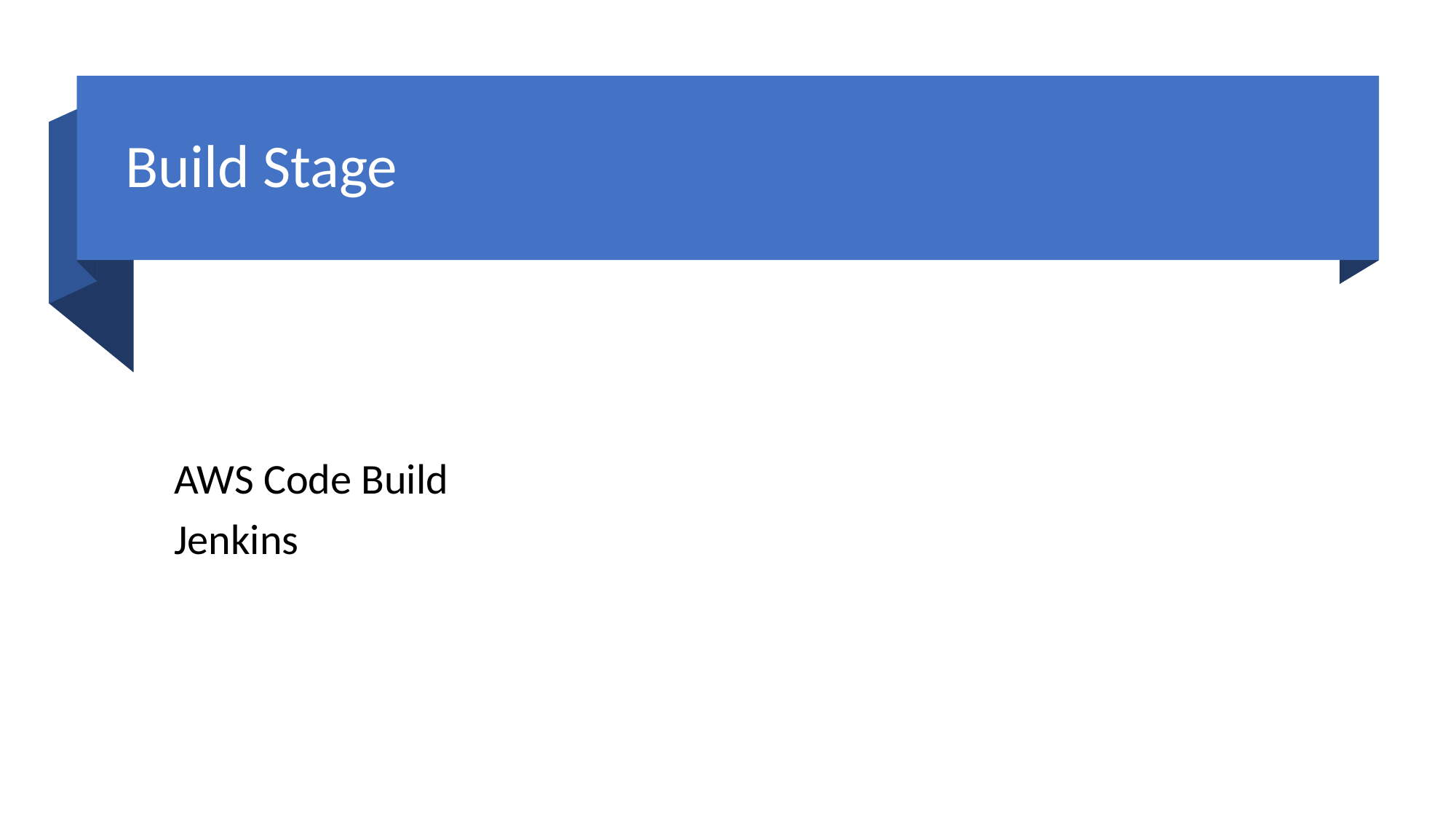

# Build Stage

AWS Code Build
Jenkins